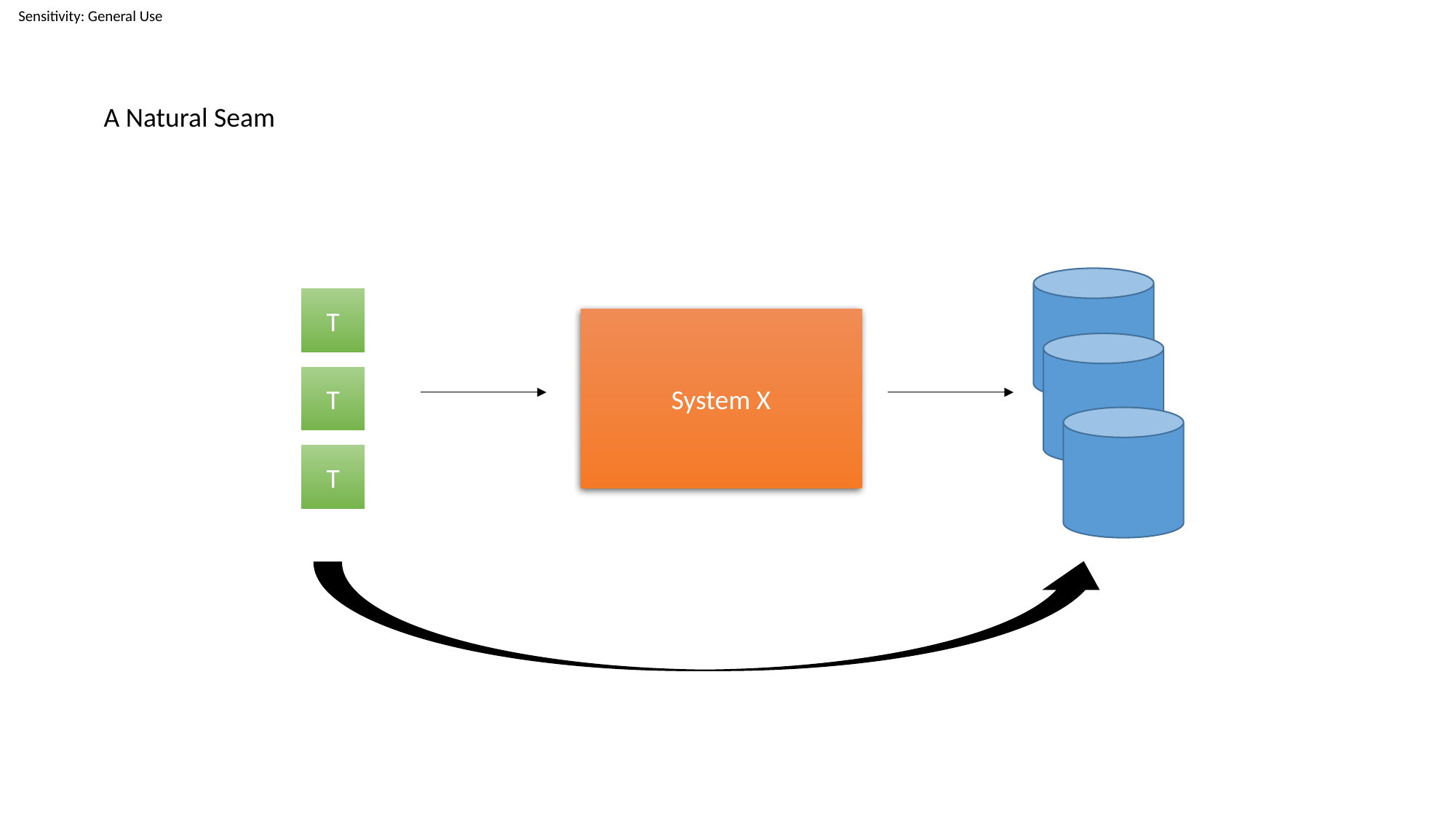

A Natural Seam

T
System X

T

T